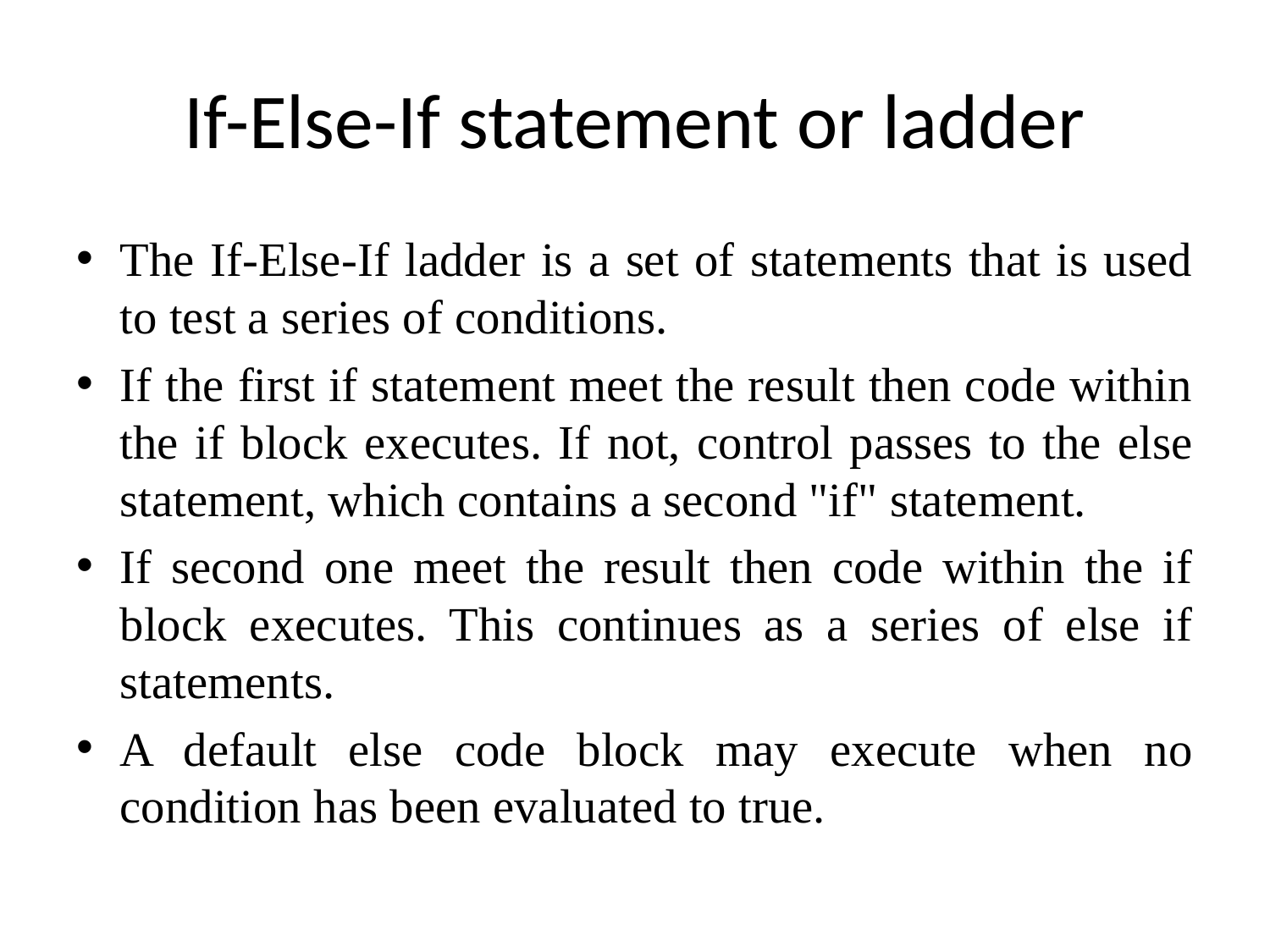

# If-Else-If statement or ladder
The If-Else-If ladder is a set of statements that is used to test a series of conditions.
If the first if statement meet the result then code within the if block executes. If not, control passes to the else statement, which contains a second "if" statement.
If second one meet the result then code within the if block executes. This continues as a series of else if statements.
A default else code block may execute when no condition has been evaluated to true.